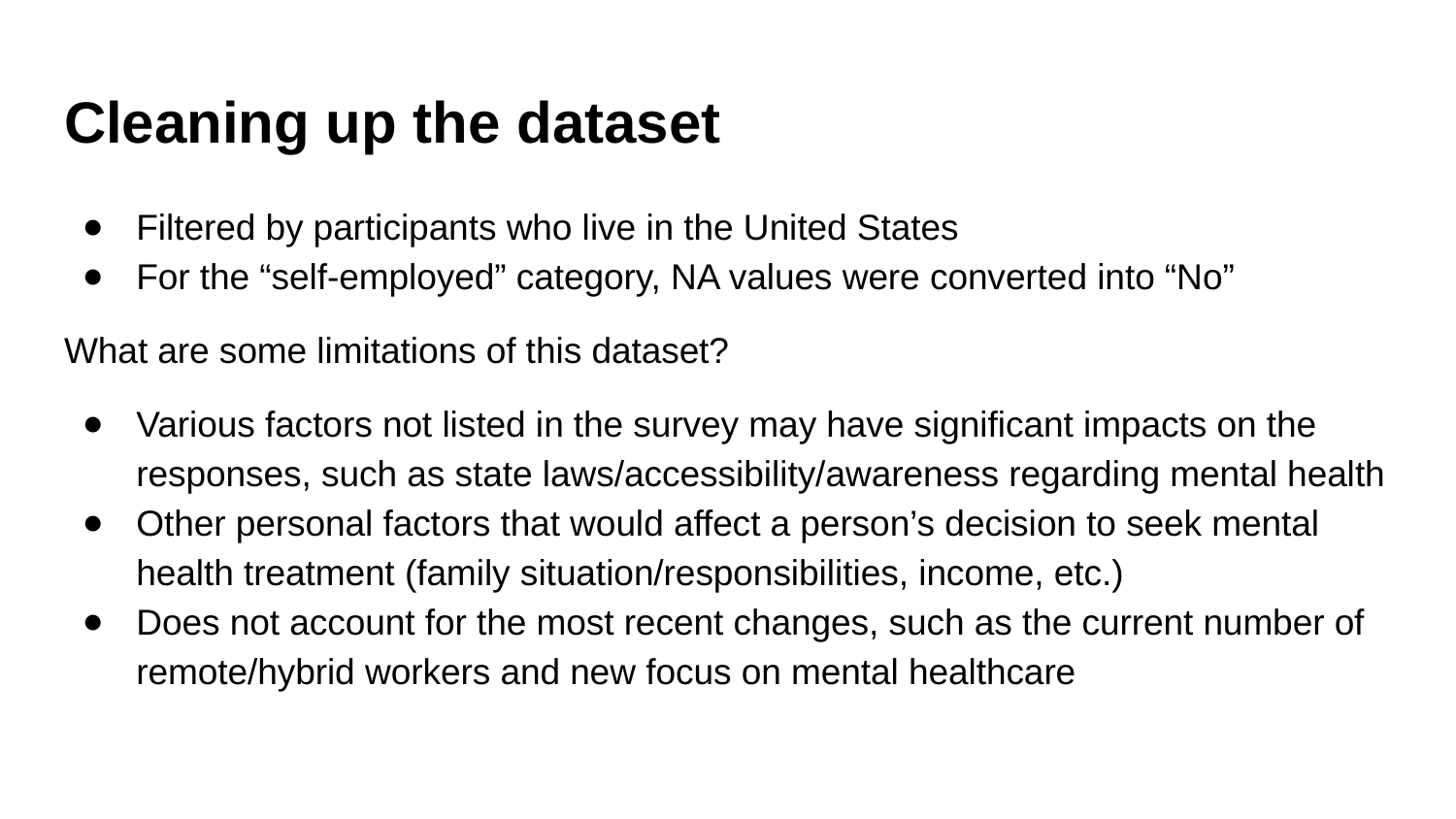

# Cleaning up the dataset
Filtered by participants who live in the United States
For the “self-employed” category, NA values were converted into “No”
What are some limitations of this dataset?
Various factors not listed in the survey may have significant impacts on the responses, such as state laws/accessibility/awareness regarding mental health
Other personal factors that would affect a person’s decision to seek mental health treatment (family situation/responsibilities, income, etc.)
Does not account for the most recent changes, such as the current number of remote/hybrid workers and new focus on mental healthcare